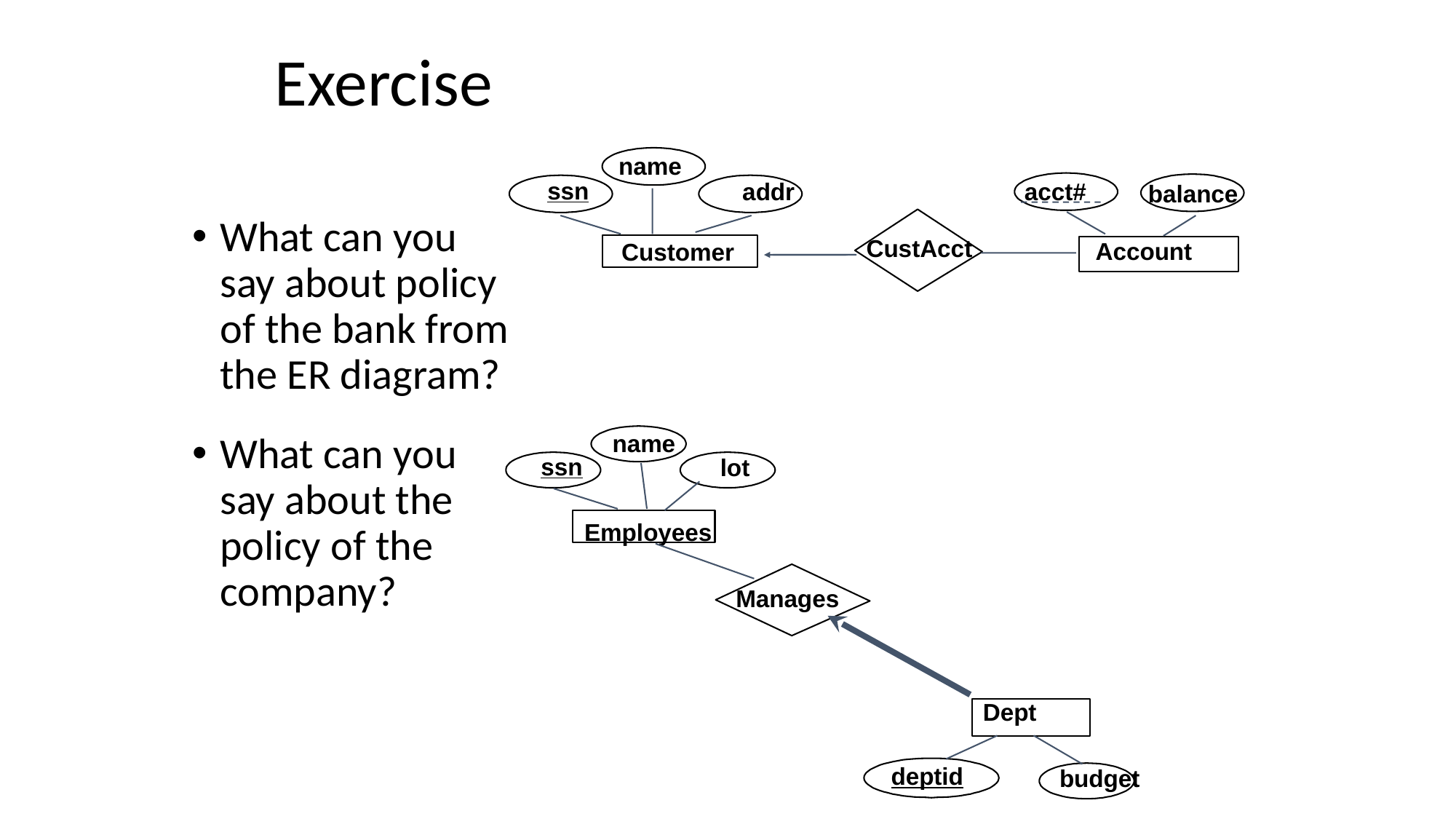

# Exercise
name

ssn
addr

Customer

acct#

balance

What can you say about policy of the bank from the ER diagram?
What can you say about the policy of the company?

CustAcct
Account

name

ssn
lot

Employees

Manages

Dept

deptid
budget